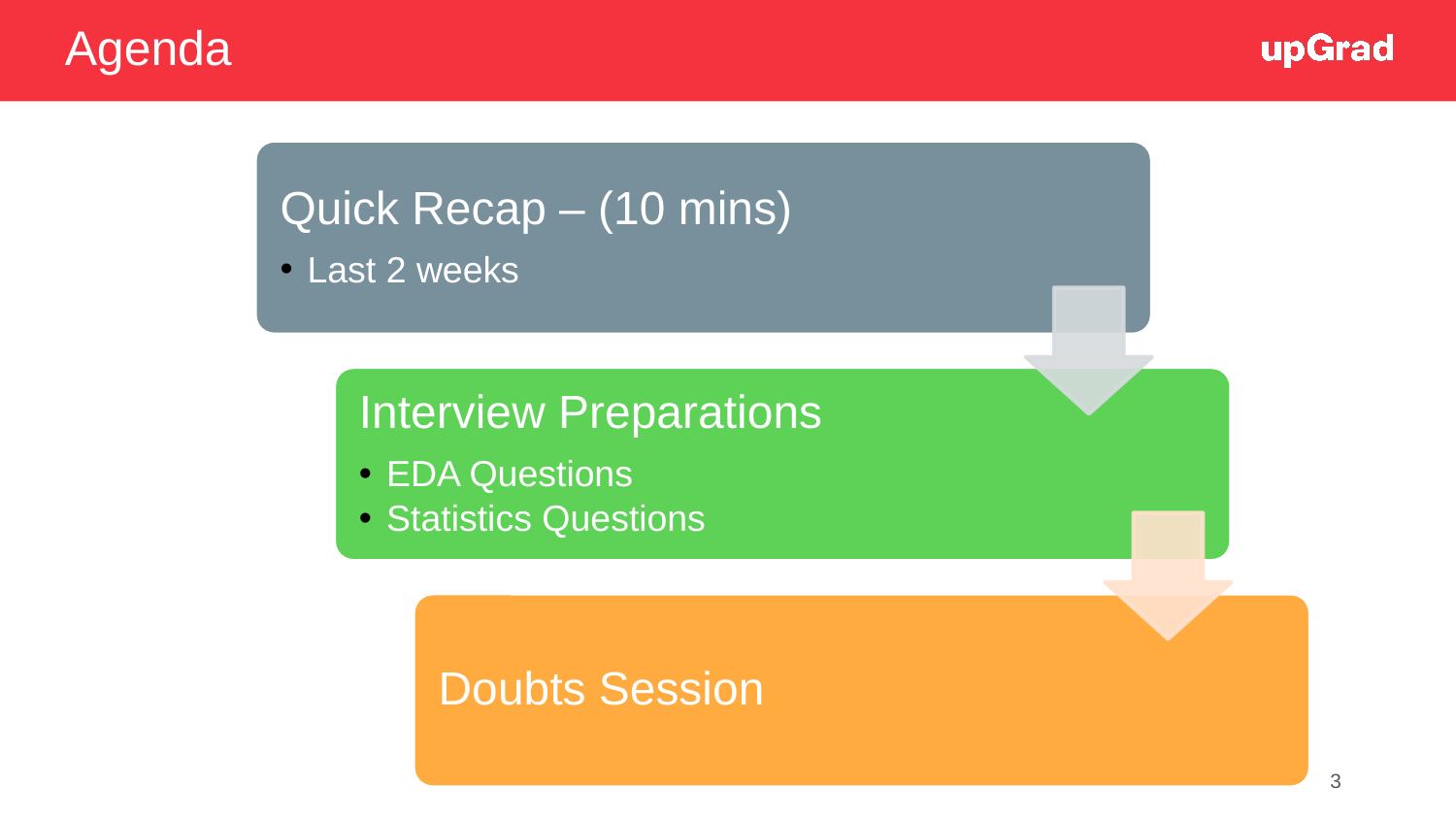

# Agenda
Quick Recap – (10 mins)
Last 2 weeks
Interview Preparations
EDA Questions
Statistics Questions
Doubts Session

3